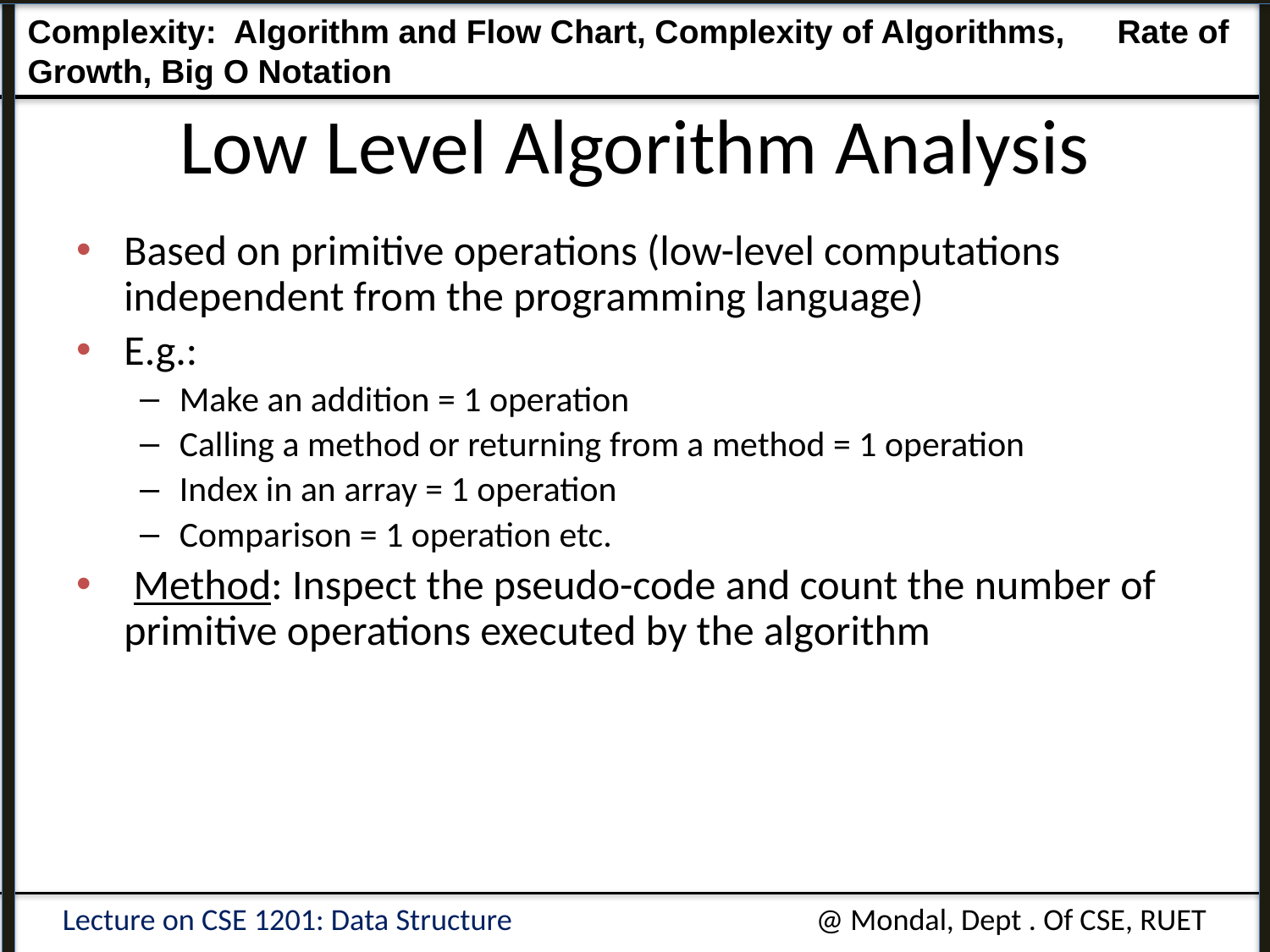

Complexity:  Algorithm and Flow Chart, Complexity of Algorithms,  				Rate of Growth, Big O Notation
# Low Level Algorithm Analysis
Based on primitive operations (low-level computations independent from the programming language)
E.g.:
Make an addition = 1 operation
Calling a method or returning from a method = 1 operation
Index in an array = 1 operation
Comparison = 1 operation etc.
 Method: Inspect the pseudo-code and count the number of primitive operations executed by the algorithm
Lecture on CSE 1201: Data Structure
@ Mondal, Dept . Of CSE, RUET